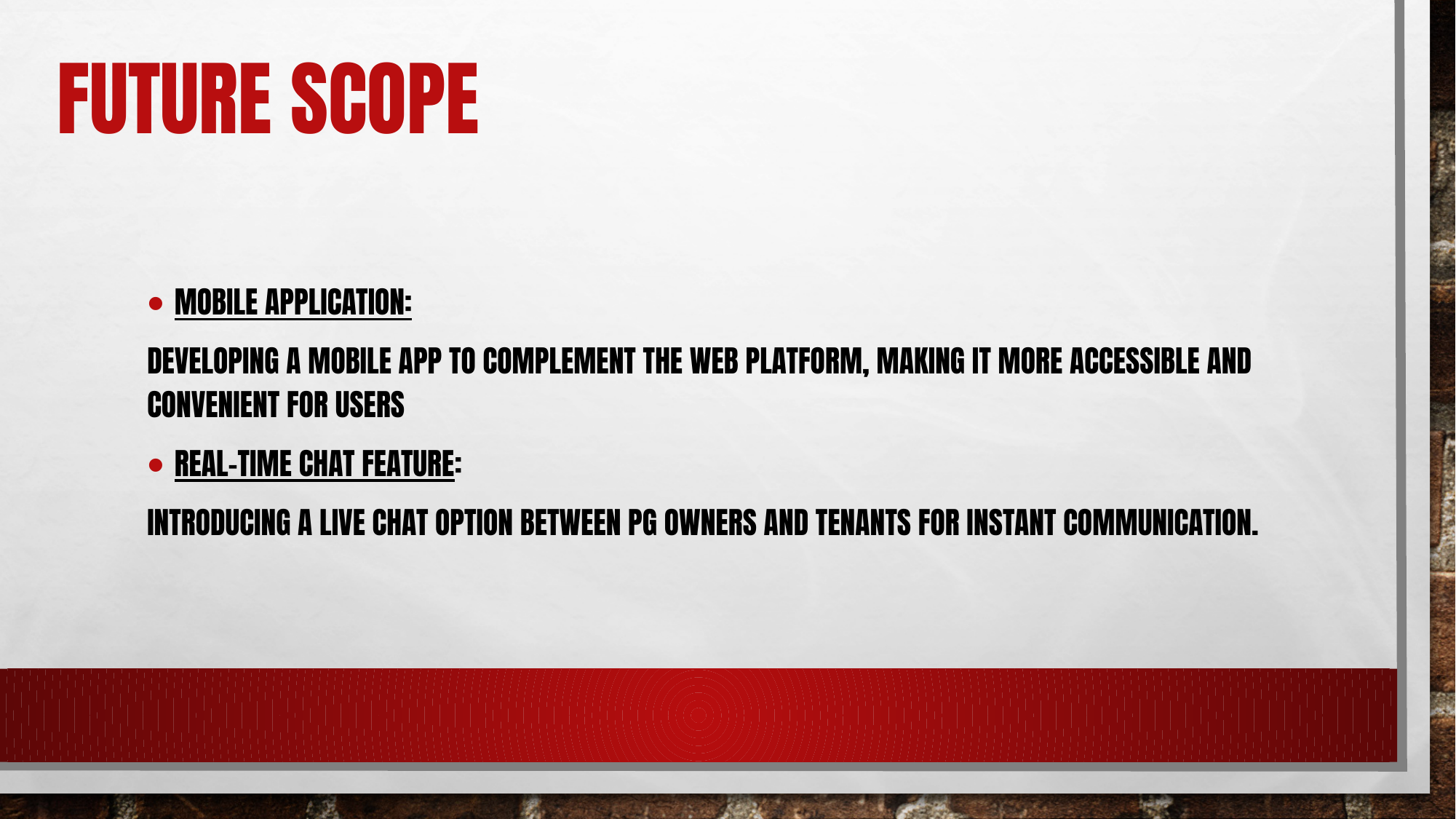

# Future scope
Mobile Application:
Developing a mobile app to complement the web platform, making it more accessible and convenient for users
Real-time Chat Feature:
Introducing a live chat option between PG owners and tenants for instant communication.